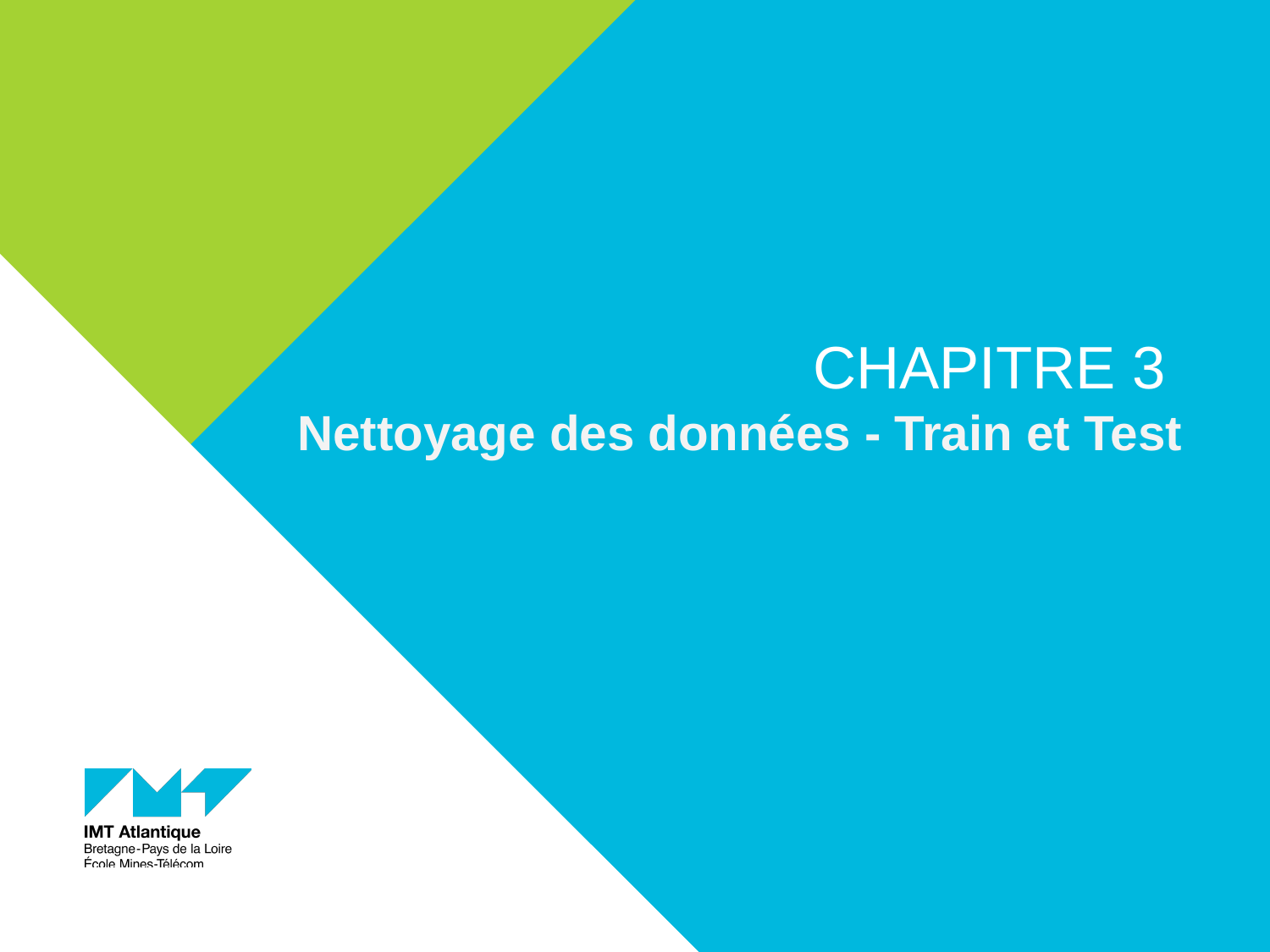

CHAPITRE 3
Nettoyage des données - Train et Test
18/01/2017
10
TITRE DE LA PRÉSENTATION - MENU « INSERTION / EN-TÊTE ET PIED DE PAGE »